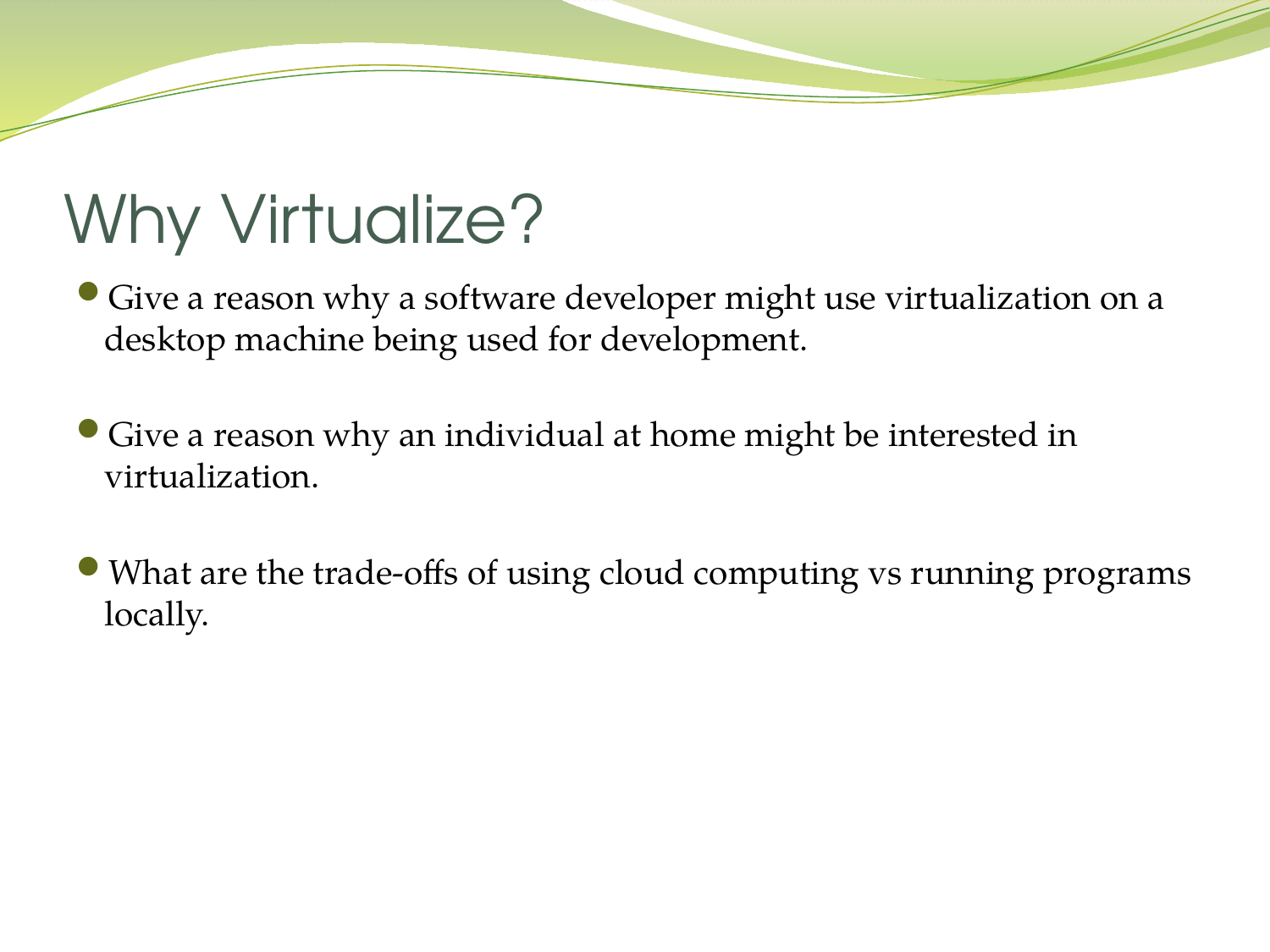

# Why Virtualize?
Give a reason why a software developer might use virtualization on a desktop machine being used for development.

Give a reason why an individual at home might be interested in virtualization.

What are the trade-offs of using cloud computing vs running programs locally.